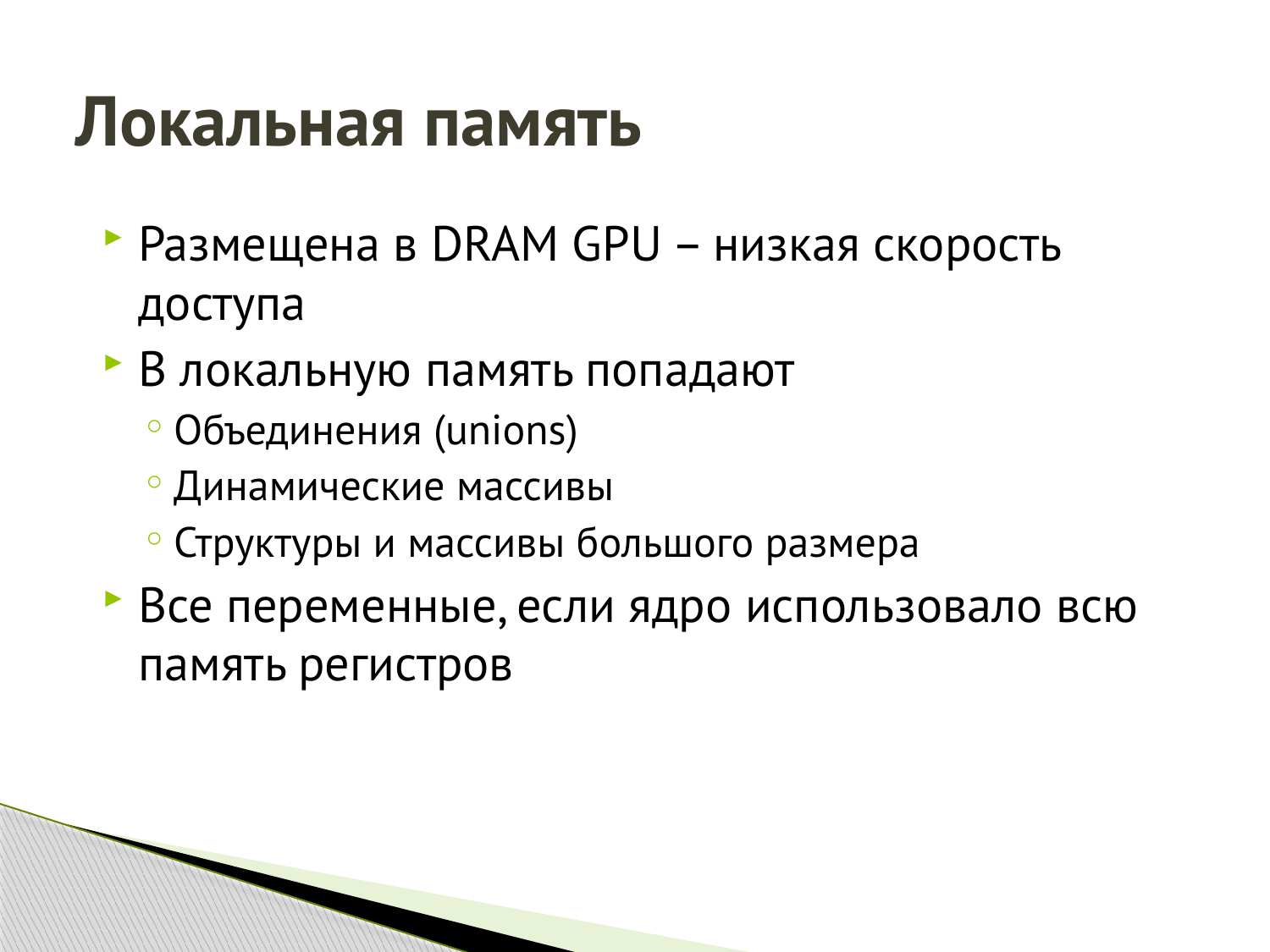

# Локальная память
Размещена в DRAM GPU – низкая скорость доступа
В локальную память попадают
Объединения (unions)
Динамические массивы
Структуры и массивы большого размера
Все переменные, если ядро использовало всю память регистров